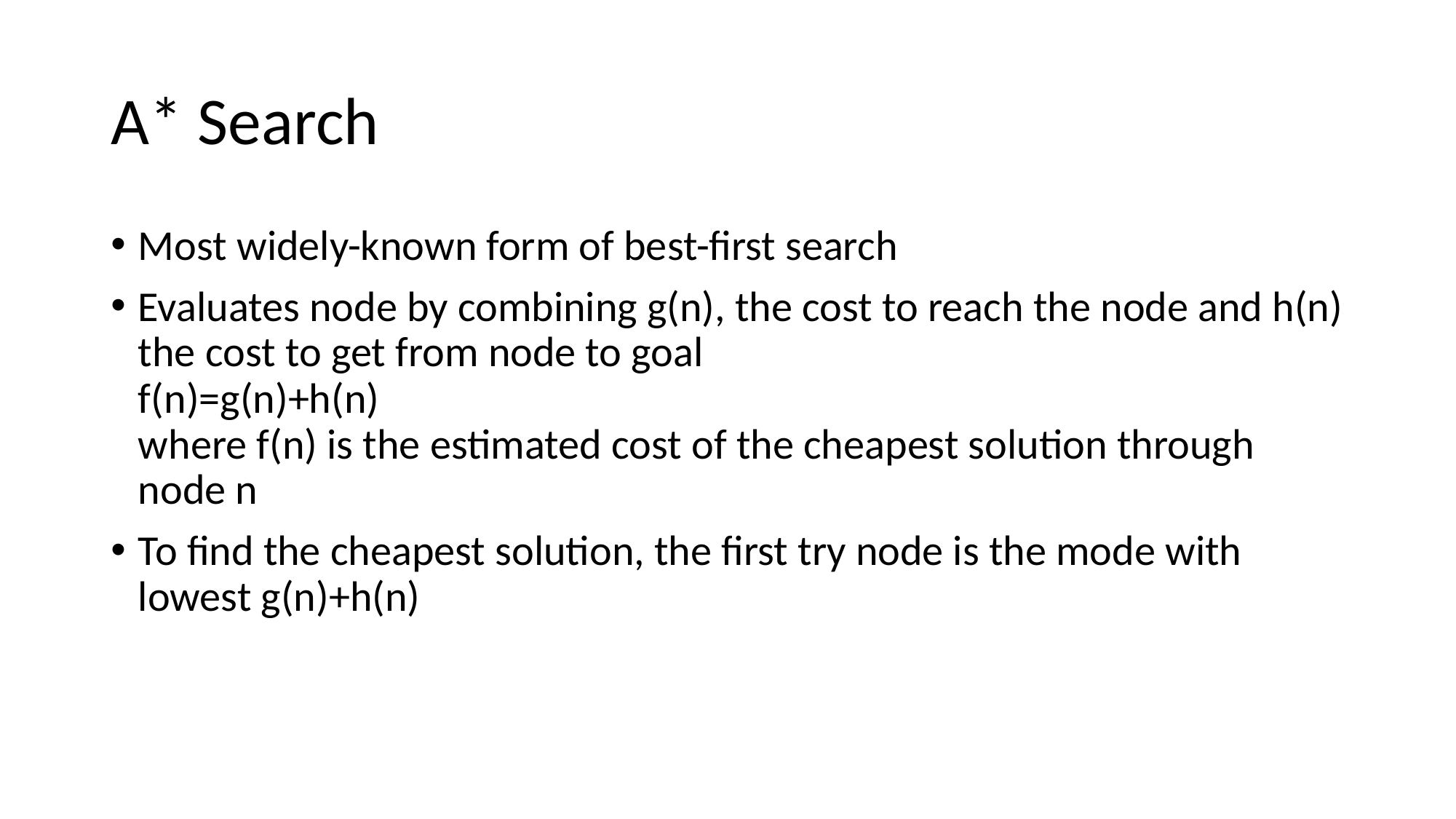

# A* Search
Most widely-known form of best-first search
Evaluates node by combining g(n), the cost to reach the node and h(n) the cost to get from node to goal
f(n)=g(n)+h(n)
where f(n) is the estimated cost of the cheapest solution through node n
To find the cheapest solution, the first try node is the mode with lowest g(n)+h(n)